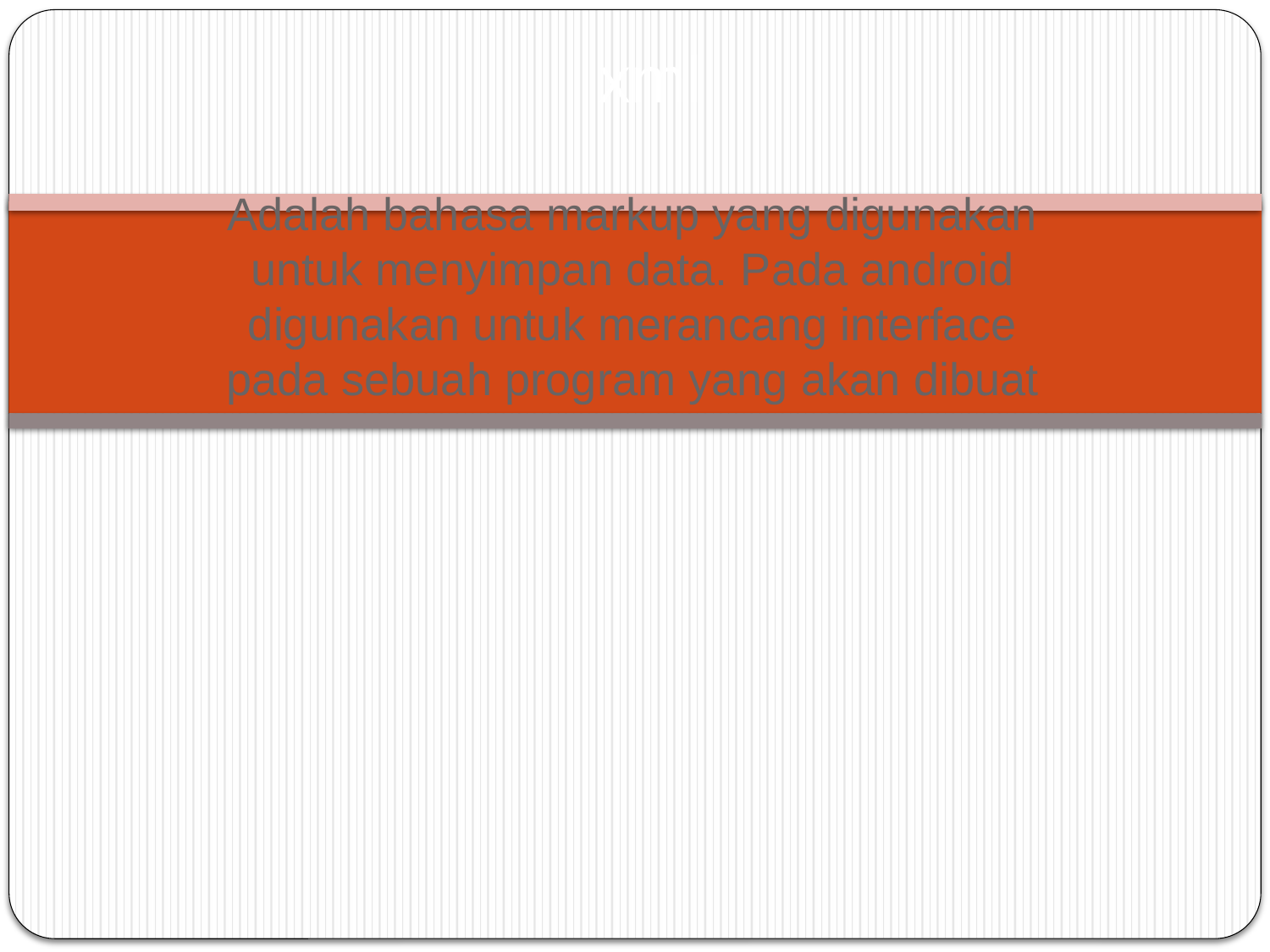

# xml
Adalah bahasa markup yang digunakan untuk menyimpan data. Pada android digunakan untuk merancang interface pada sebuah program yang akan dibuat